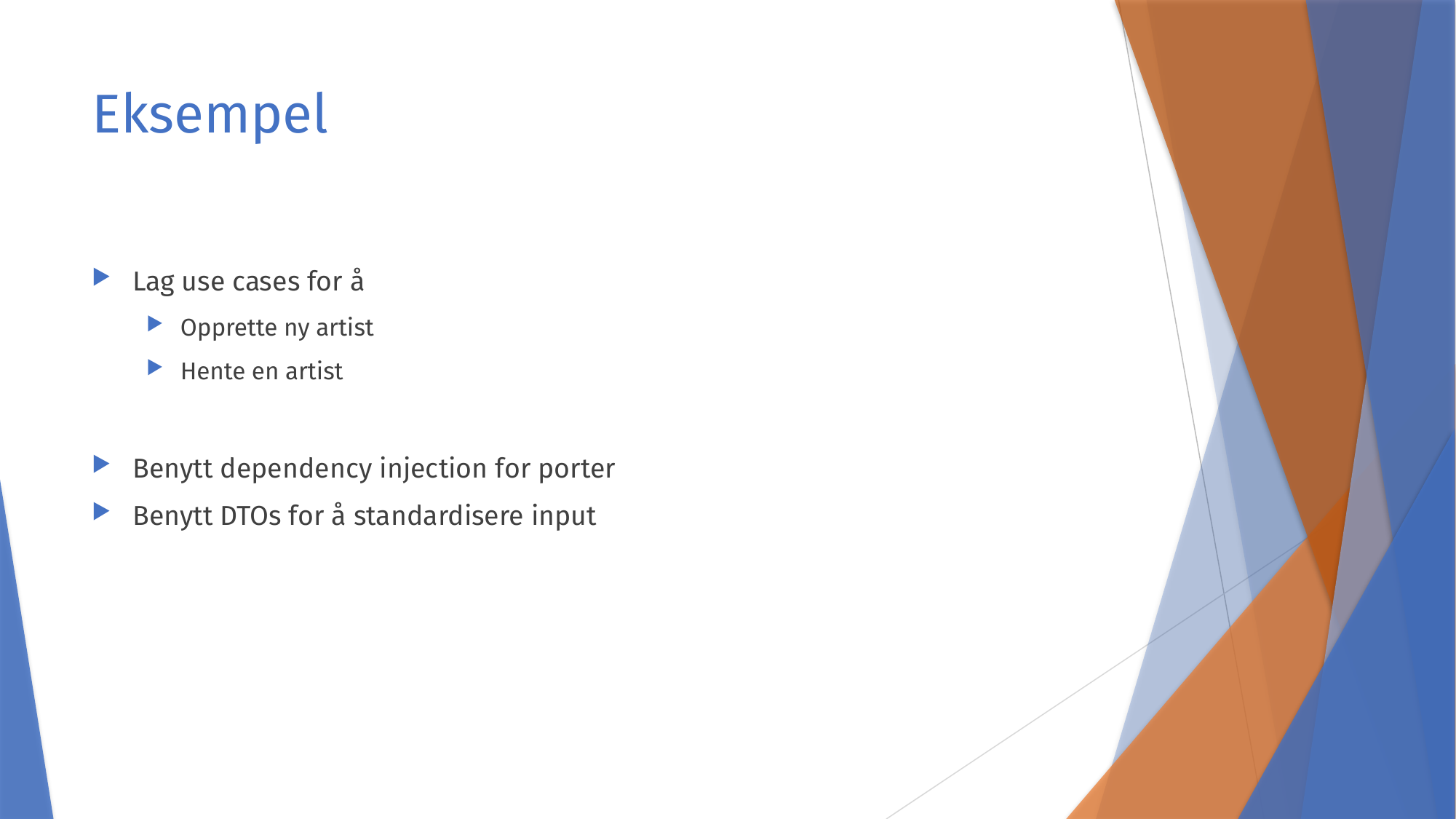

# Eksempel
Lag use cases for å
Opprette ny artist
Hente en artist

Benytt dependency injection for porter
Benytt DTOs for å standardisere input